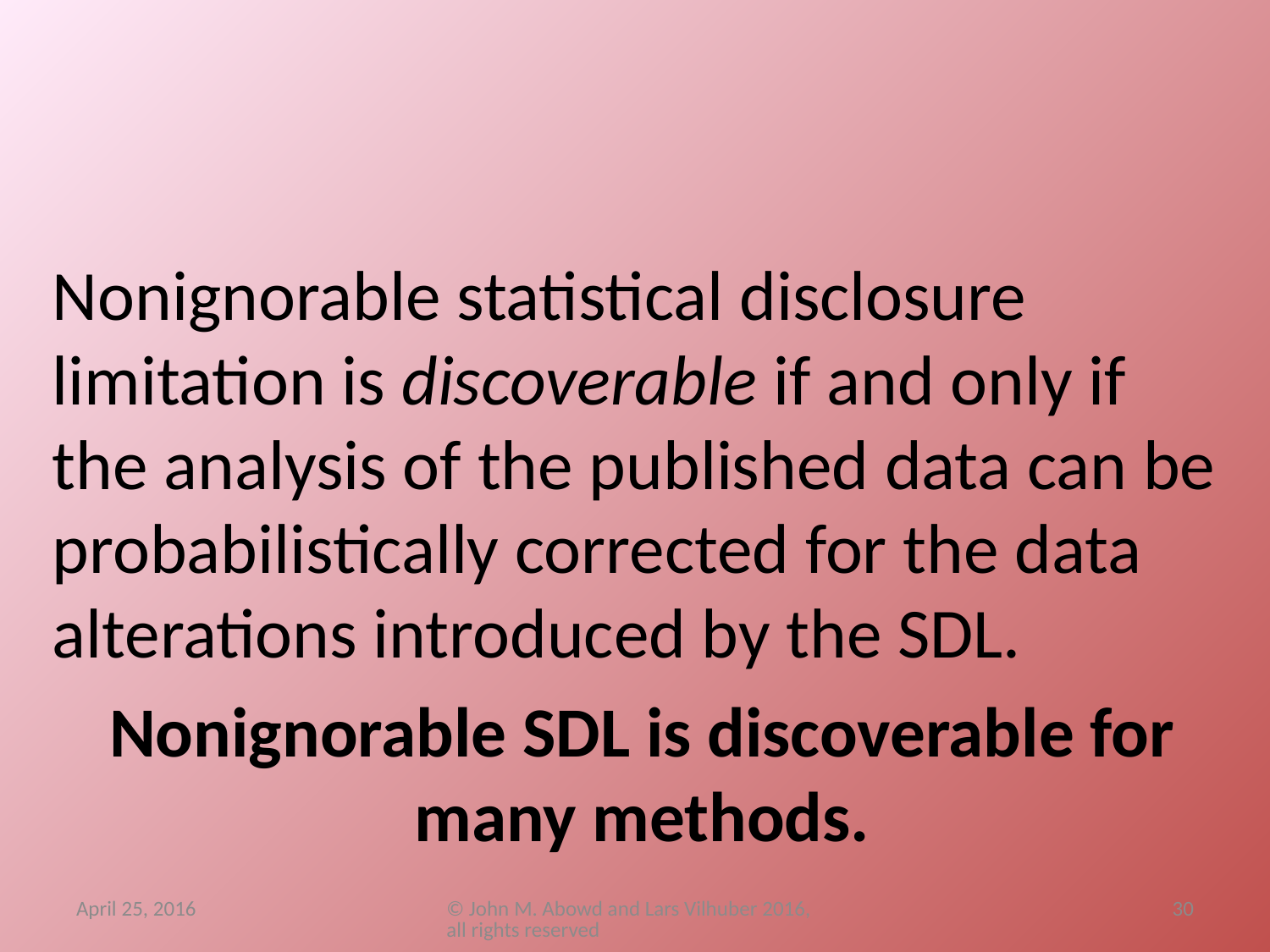

Nonignorable statistical disclosure limitation is discoverable if and only if the analysis of the published data can be probabilistically corrected for the data alterations introduced by the SDL.
Nonignorable SDL is discoverable for many methods.
April 25, 2016
© John M. Abowd and Lars Vilhuber 2016, all rights reserved
30